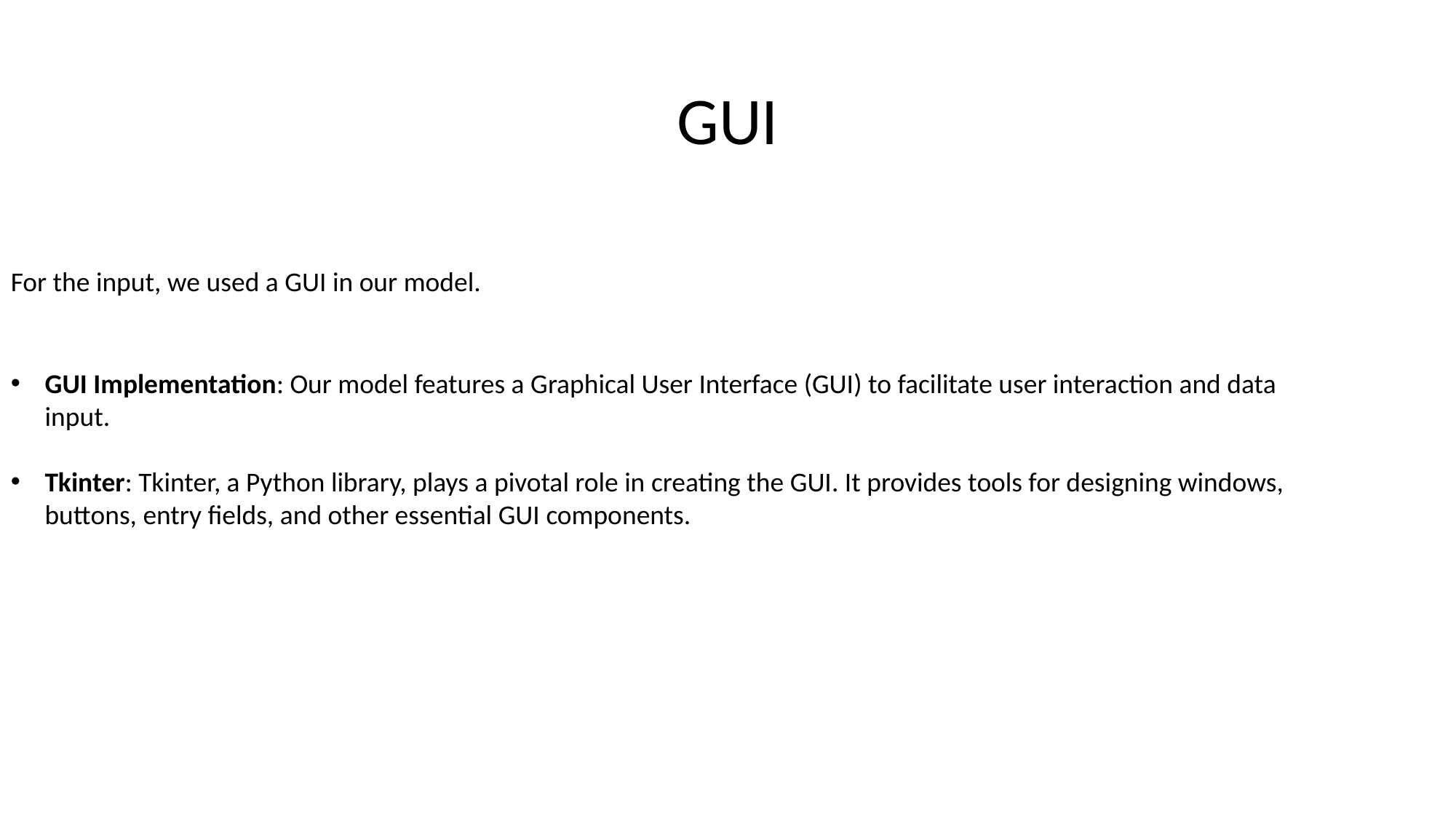

# GUI
For the input, we used a GUI in our model.
GUI Implementation: Our model features a Graphical User Interface (GUI) to facilitate user interaction and data input.
Tkinter: Tkinter, a Python library, plays a pivotal role in creating the GUI. It provides tools for designing windows, buttons, entry fields, and other essential GUI components.